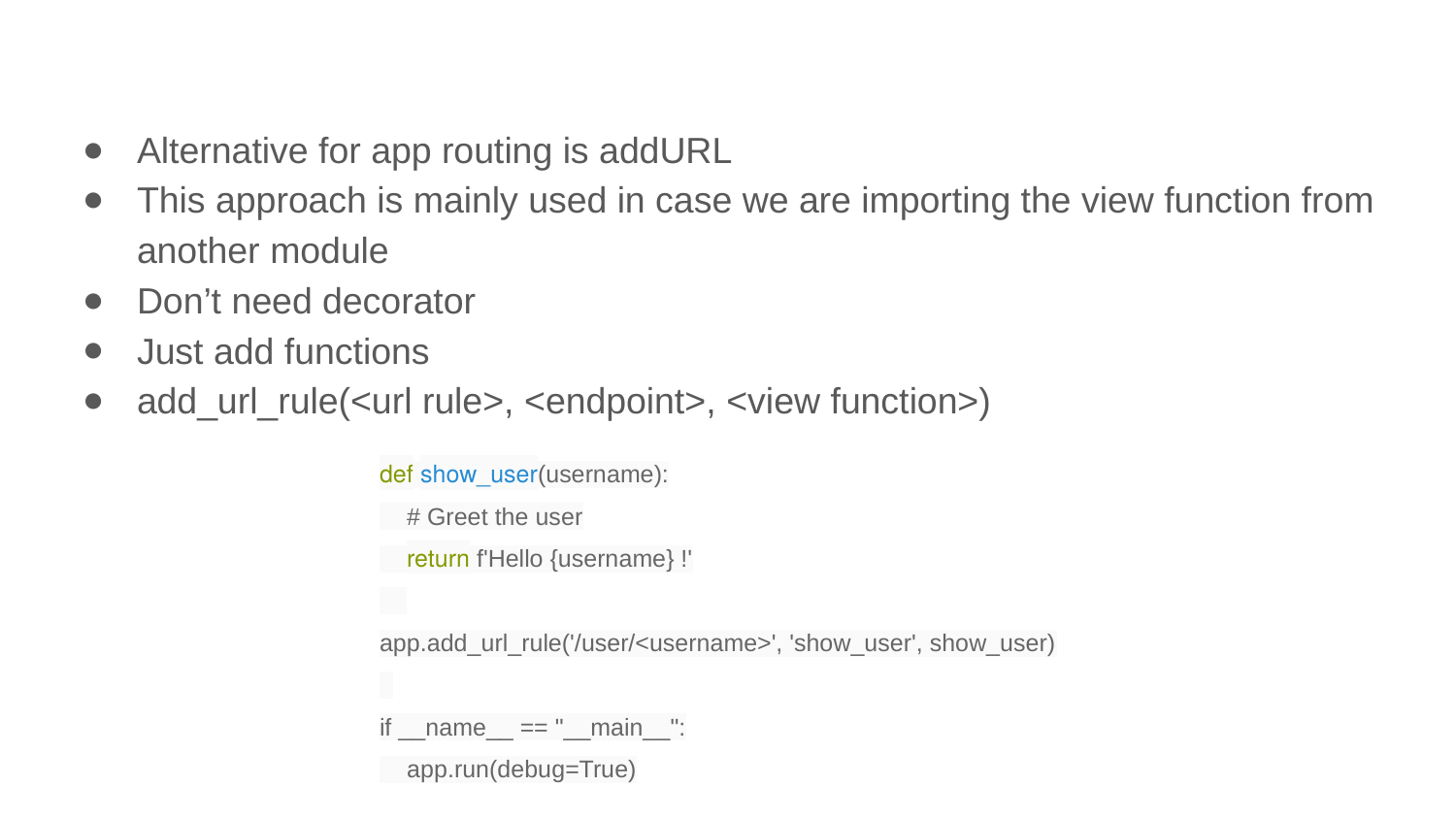

Alternative for app routing is addURL
This approach is mainly used in case we are importing the view function from another module
Don’t need decorator
Just add functions
add_url_rule(<url rule>, <endpoint>, <view function>)
def show_user(username):
    # Greet the user
    return f'Hello {username} !'

app.add_url_rule('/user/<username>', 'show_user', show_user)

if __name__ == "__main__":
    app.run(debug=True)